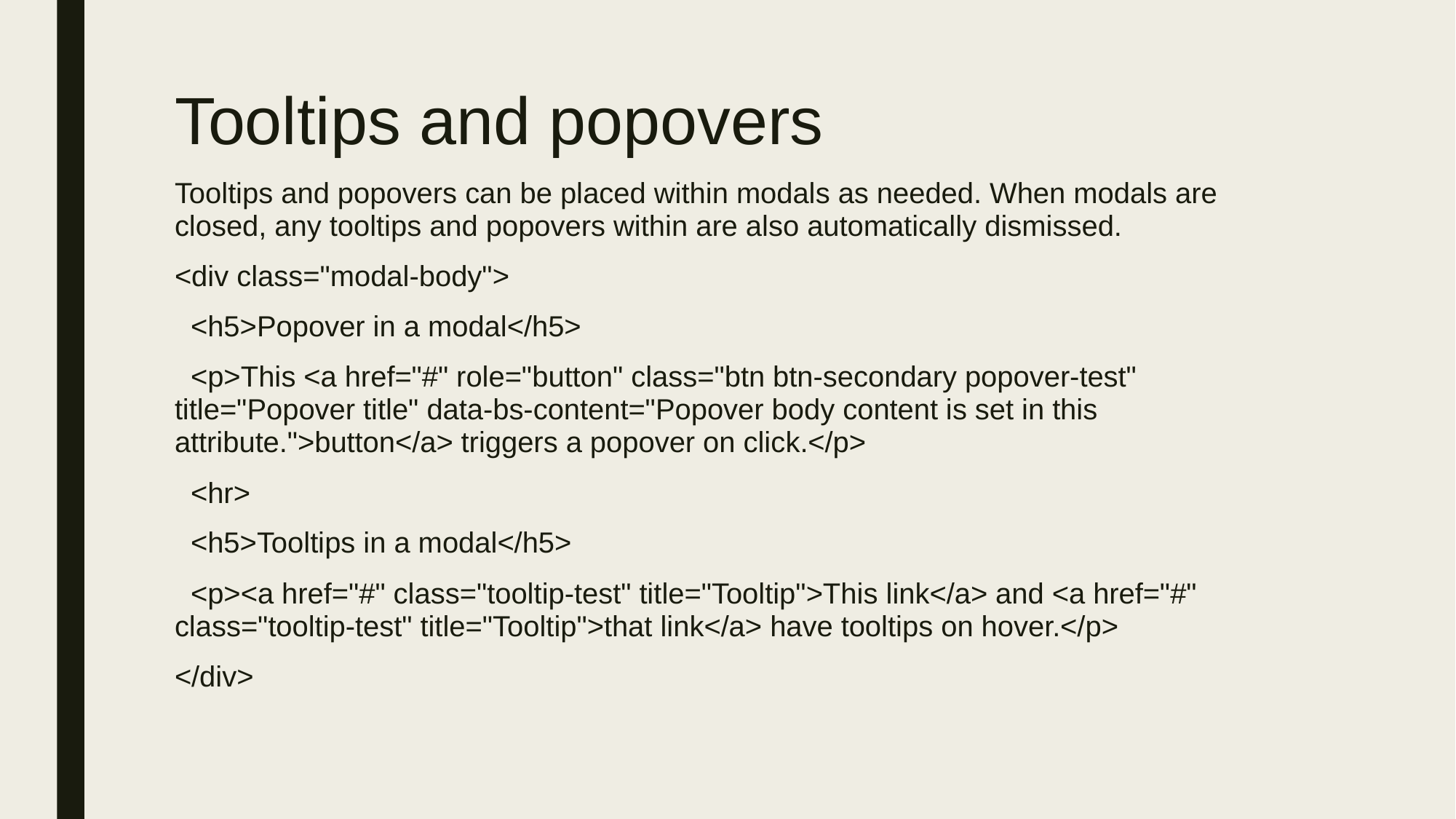

# Tooltips and popovers
Tooltips and popovers can be placed within modals as needed. When modals are closed, any tooltips and popovers within are also automatically dismissed.
<div class="modal-body">
  <h5>Popover in a modal</h5>
  <p>This <a href="#" role="button" class="btn btn-secondary popover-test" title="Popover title" data-bs-content="Popover body content is set in this attribute.">button</a> triggers a popover on click.</p>
  <hr>
  <h5>Tooltips in a modal</h5>
  <p><a href="#" class="tooltip-test" title="Tooltip">This link</a> and <a href="#" class="tooltip-test" title="Tooltip">that link</a> have tooltips on hover.</p>
</div>